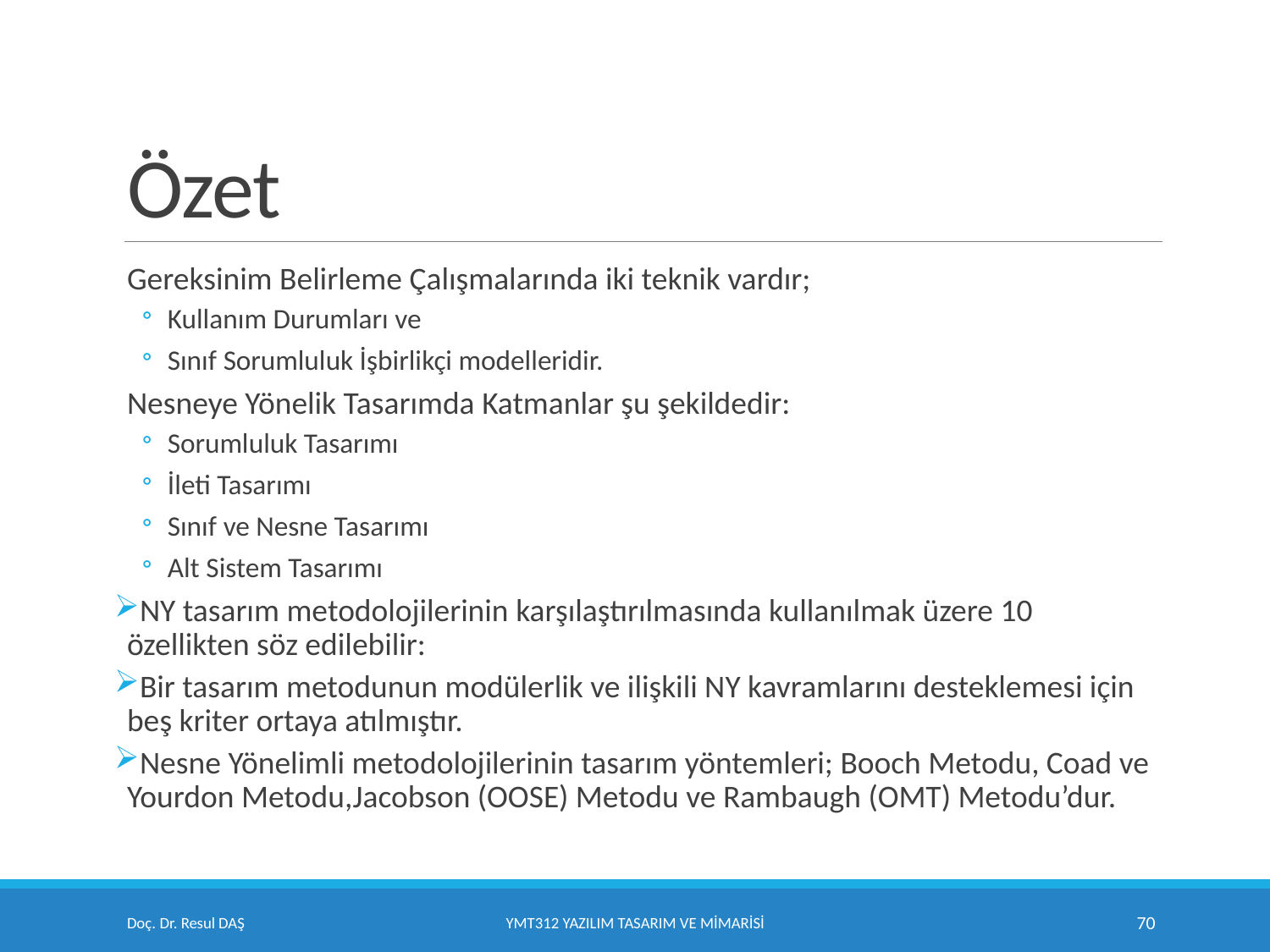

# Özet
Gereksinim Belirleme Çalışmalarında iki teknik vardır;
Kullanım Durumları ve
Sınıf Sorumluluk İşbirlikçi modelleridir.
Nesneye Yönelik Tasarımda Katmanlar şu şekildedir:
Sorumluluk Tasarımı
İleti Tasarımı
Sınıf ve Nesne Tasarımı
Alt Sistem Tasarımı
NY tasarım metodolojilerinin karşılaştırılmasında kullanılmak üzere 10 özellikten söz edilebilir:
Bir tasarım metodunun modülerlik ve ilişkili NY kavramlarını desteklemesi için beş kriter ortaya atılmıştır.
Nesne Yönelimli metodolojilerinin tasarım yöntemleri; Booch Metodu, Coad ve Yourdon Metodu,Jacobson (OOSE) Metodu ve Rambaugh (OMT) Metodu’dur.
Doç. Dr. Resul DAŞ
YMT312 Yazılım Tasarım ve Mimarisi
70